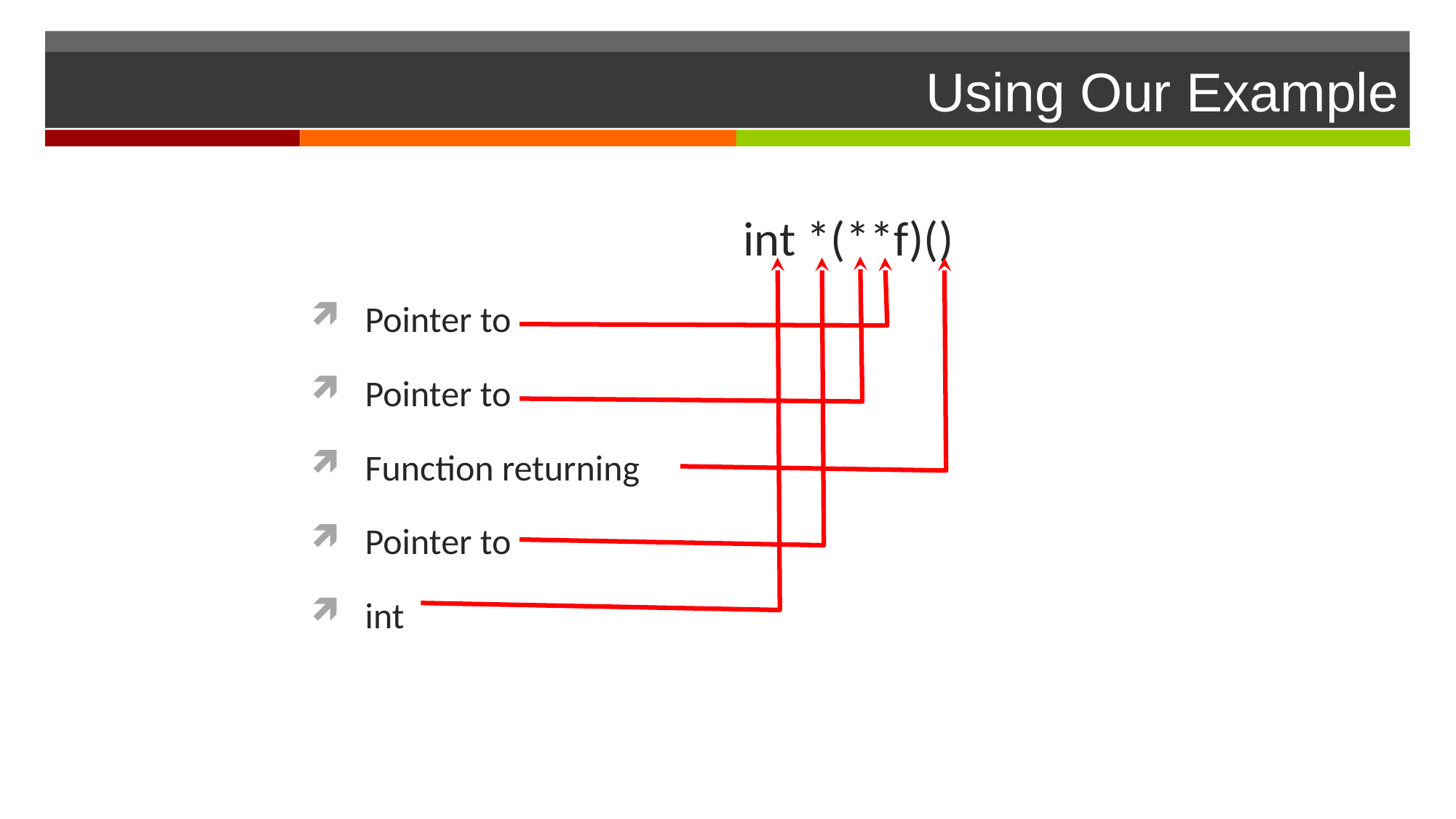

# Using Our Example
									                               int *(**f)()
Pointer to
Pointer to
Function returning
Pointer to
int